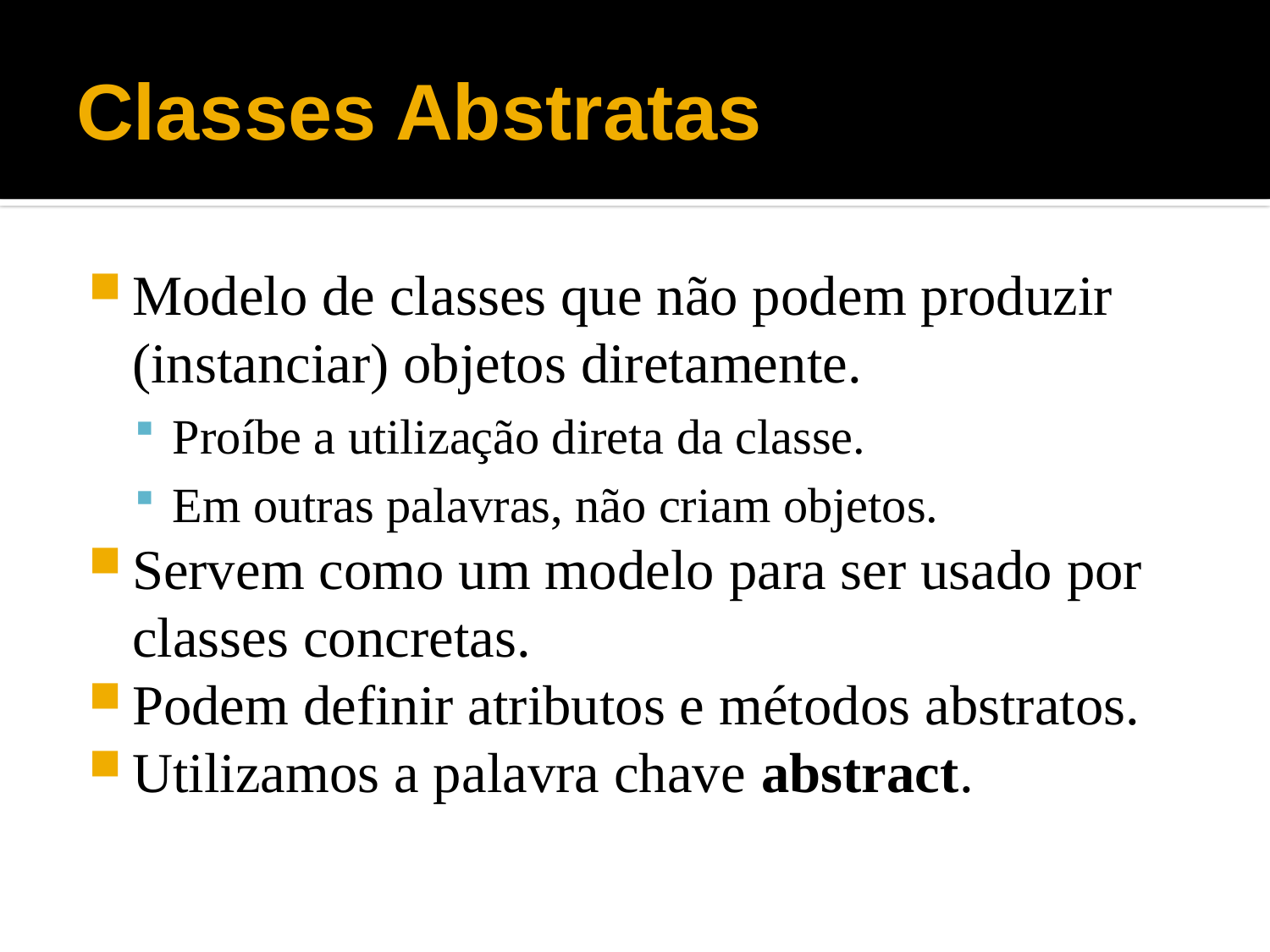

# Classes Abstratas
Modelo de classes que não podem produzir (instanciar) objetos diretamente.
Proíbe a utilização direta da classe.
Em outras palavras, não criam objetos.
Servem como um modelo para ser usado por classes concretas.
Podem definir atributos e métodos abstratos.
Utilizamos a palavra chave abstract.